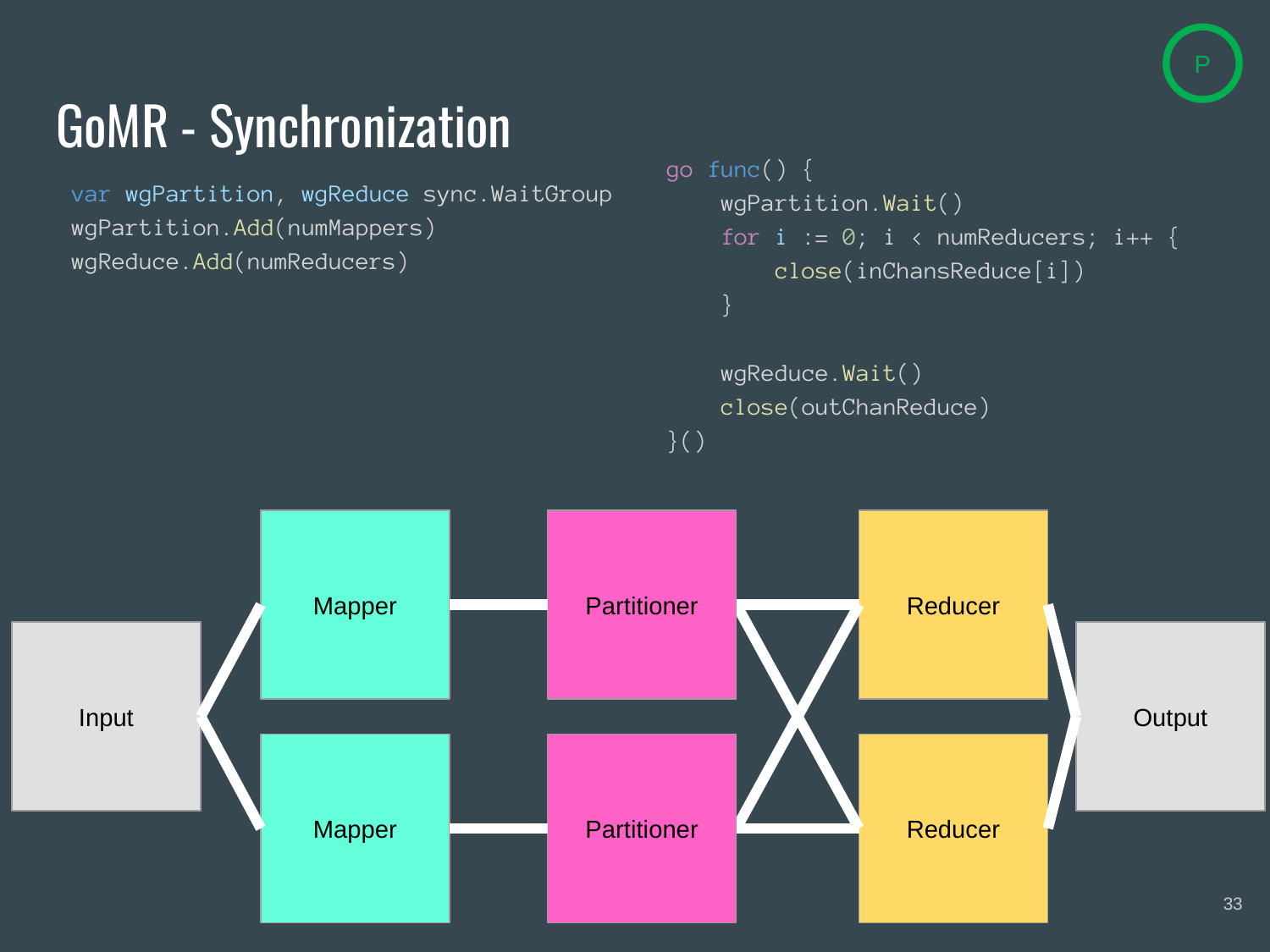

P
# GoMR - Synchronization
go func() {
    wgPartition.Wait()
    for i := 0; i < numReducers; i++ {
        close(inChansReduce[i])
    }
    wgReduce.Wait()
    close(outChanReduce)
}()
var wgPartition, wgReduce sync.WaitGroup
wgPartition.Add(numMappers)
wgReduce.Add(numReducers)
Mapper
Mapper
Partitioner
Partitioner
Reducer
Reducer
Input
Output
33